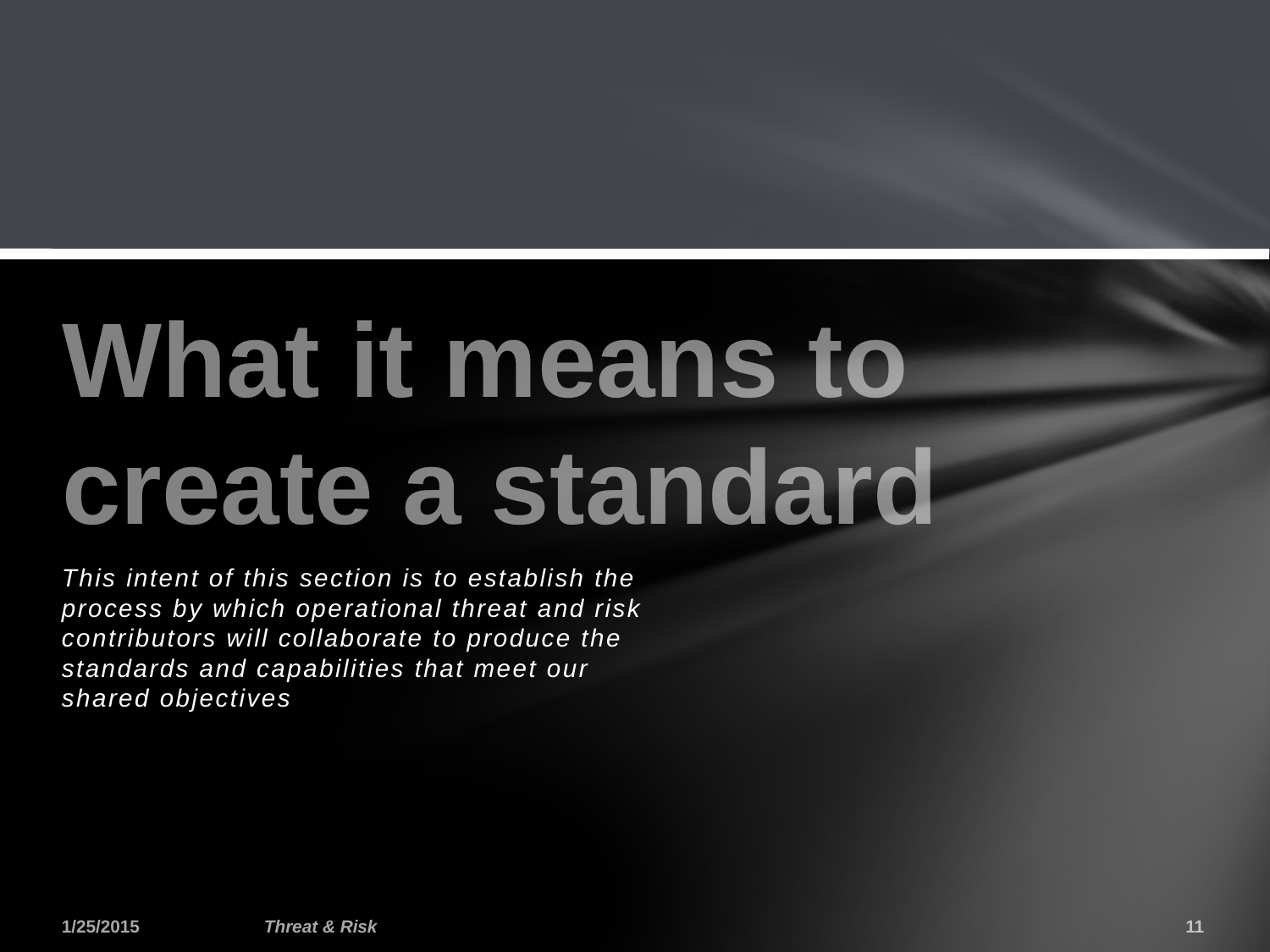

# What it means to create a standard
This intent of this section is to establish the process by which operational threat and risk contributors will collaborate to produce the standards and capabilities that meet our shared objectives
1/25/2015
Threat & Risk
11